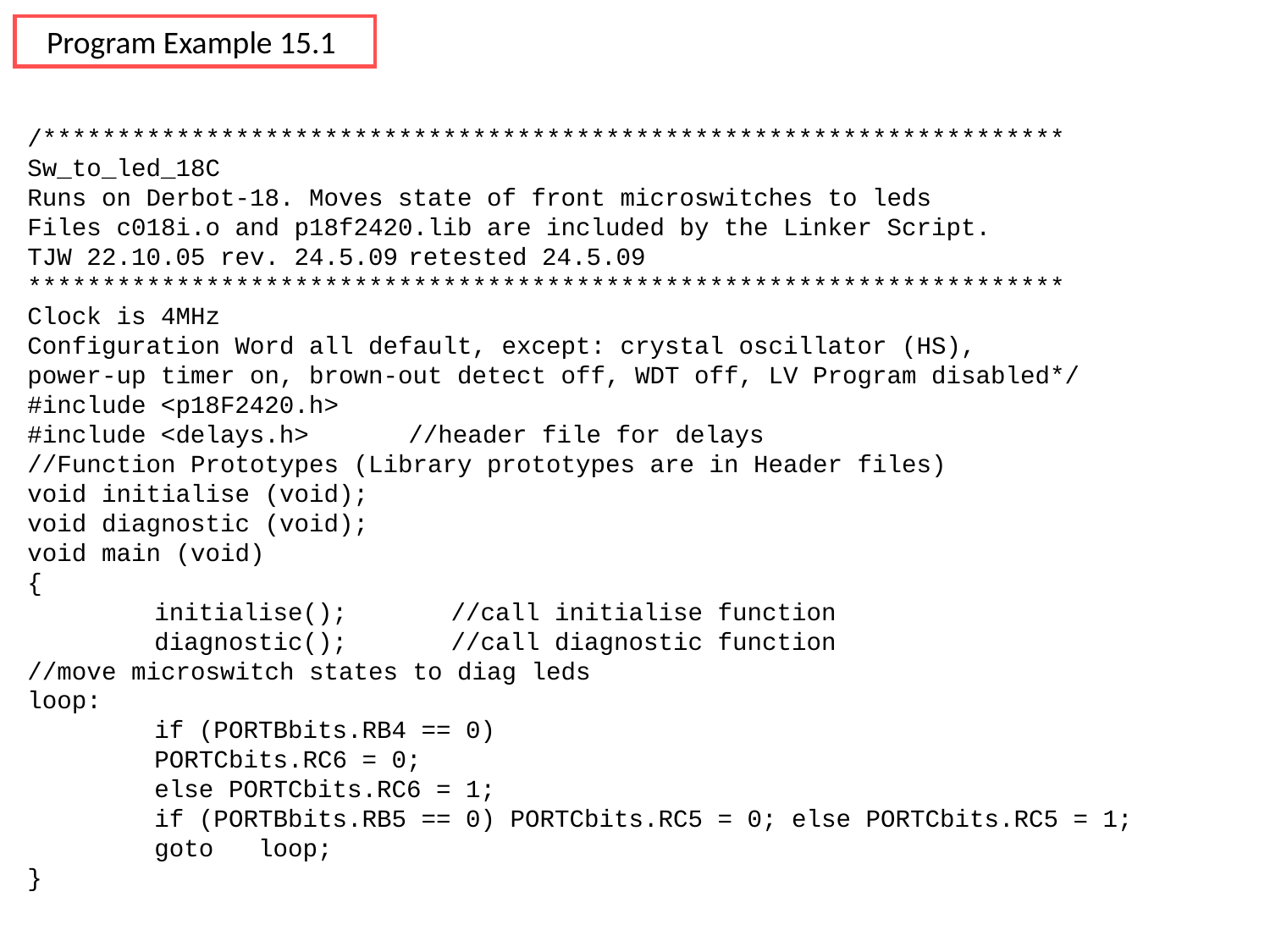

Program Example 15.1
/*********************************************************************
Sw_to_led_18C
Runs on Derbot-18. Moves state of front microswitches to leds
Files c018i.o and p18f2420.lib are included by the Linker Script.
TJW 22.10.05 rev. 24.5.09	retested 24.5.09
**********************************************************************
Clock is 4MHz
Configuration Word all default, except: crystal oscillator (HS),
power-up timer on, brown-out detect off, WDT off, LV Program disabled*/
#include <p18F2420.h>
#include <delays.h>	//header file for delays
//Function Prototypes (Library prototypes are in Header files)
void initialise (void);
void diagnostic (void);
void main (void)
{
	initialise();       //call initialise function
	diagnostic();       //call diagnostic function
//move microswitch states to diag leds
loop:
	if (PORTBbits.RB4 == 0)
	PORTCbits.RC6 = 0;
	else PORTCbits.RC6 = 1;
	if (PORTBbits.RB5 == 0) PORTCbits.RC5 = 0; else PORTCbits.RC5 = 1;
	goto   loop;
}